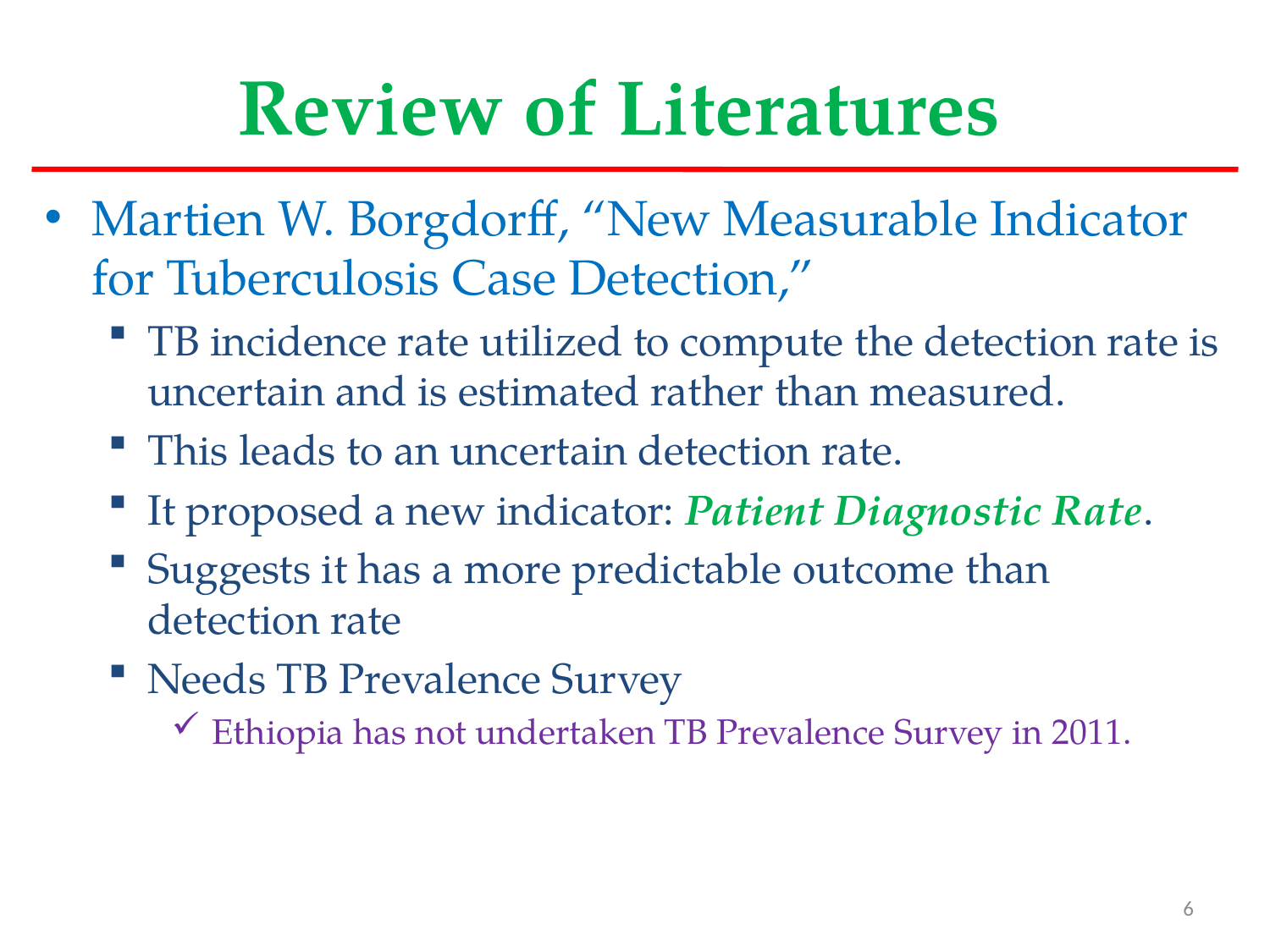

# Review of Literatures
Martien W. Borgdorff, “New Measurable Indicator for Tuberculosis Case Detection,”
TB incidence rate utilized to compute the detection rate is uncertain and is estimated rather than measured.
This leads to an uncertain detection rate.
It proposed a new indicator: Patient Diagnostic Rate.
Suggests it has a more predictable outcome than detection rate
Needs TB Prevalence Survey
 Ethiopia has not undertaken TB Prevalence Survey in 2011.

6